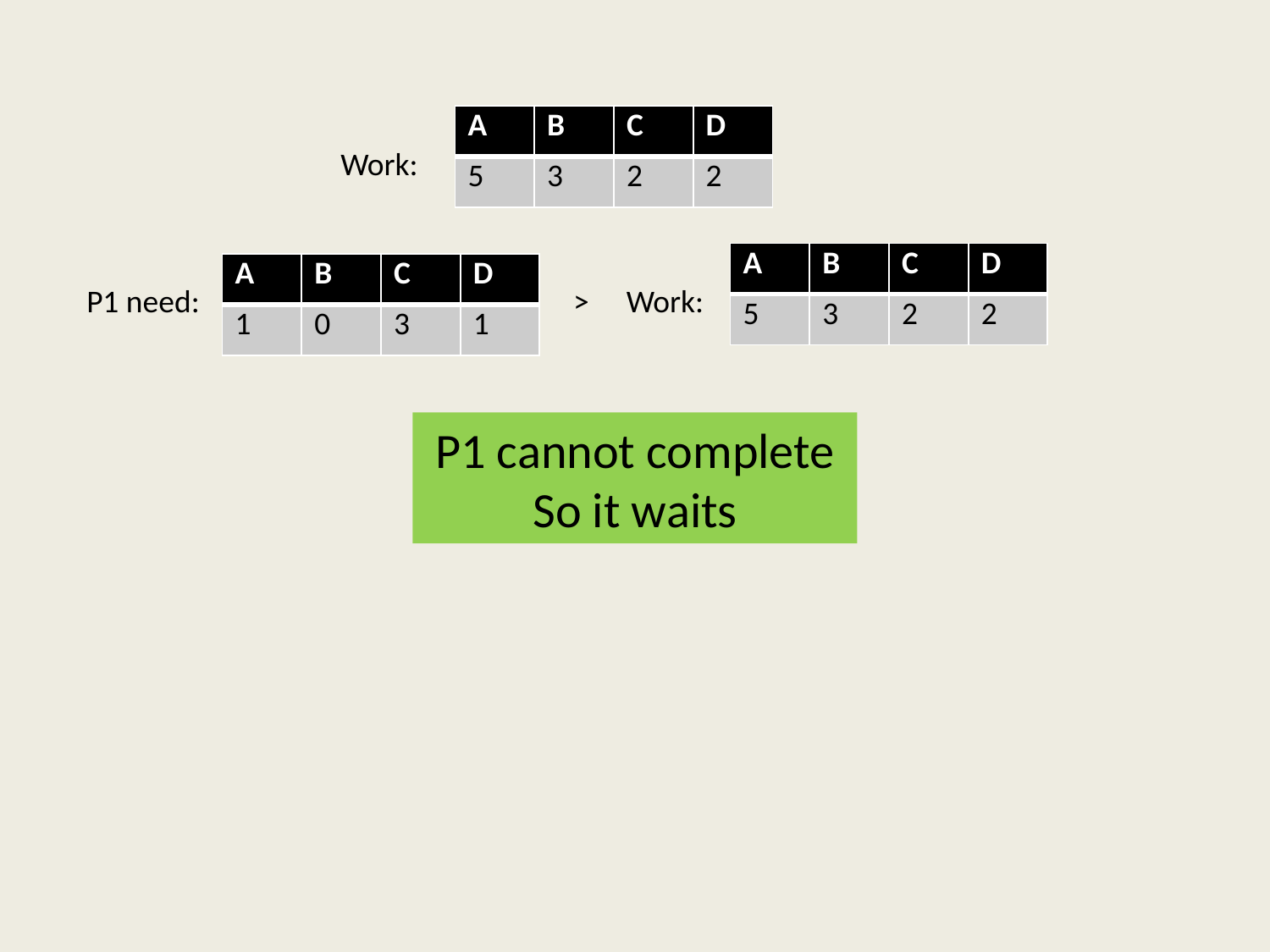

| A | B | C | D |
| --- | --- | --- | --- |
| 5 | 3 | 2 | 2 |
Work:
| A | B | C | D |
| --- | --- | --- | --- |
| 5 | 3 | 2 | 2 |
| A | B | C | D |
| --- | --- | --- | --- |
| 1 | 0 | 3 | 1 |
P1 need:
>
Work:
P1 cannot complete
So it waits